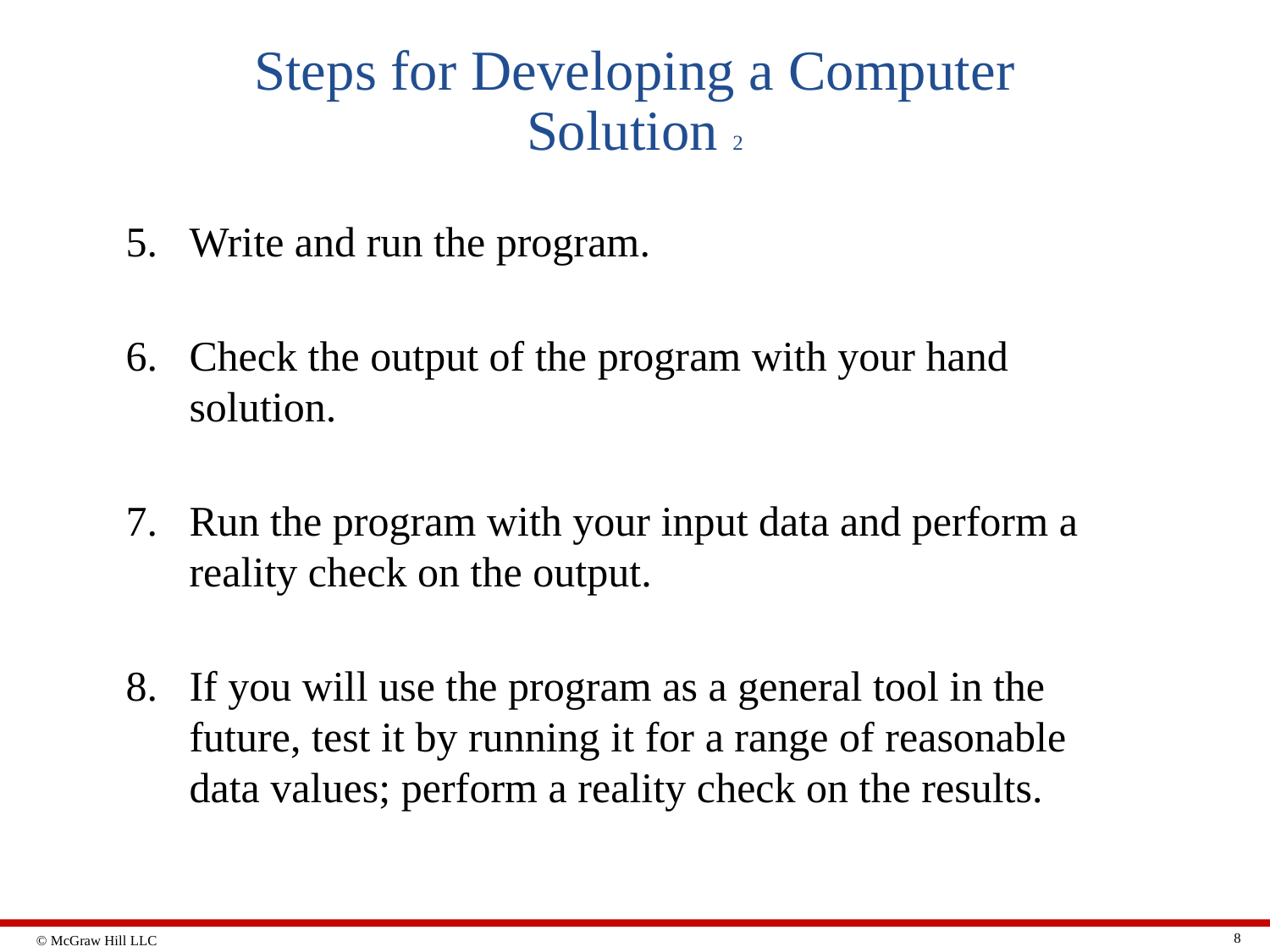

# Steps for Developing a Computer Solution 2
Write and run the program.
Check the output of the program with your hand solution.
Run the program with your input data and perform a reality check on the output.
If you will use the program as a general tool in the future, test it by running it for a range of reasonable data values; perform a reality check on the results.
8